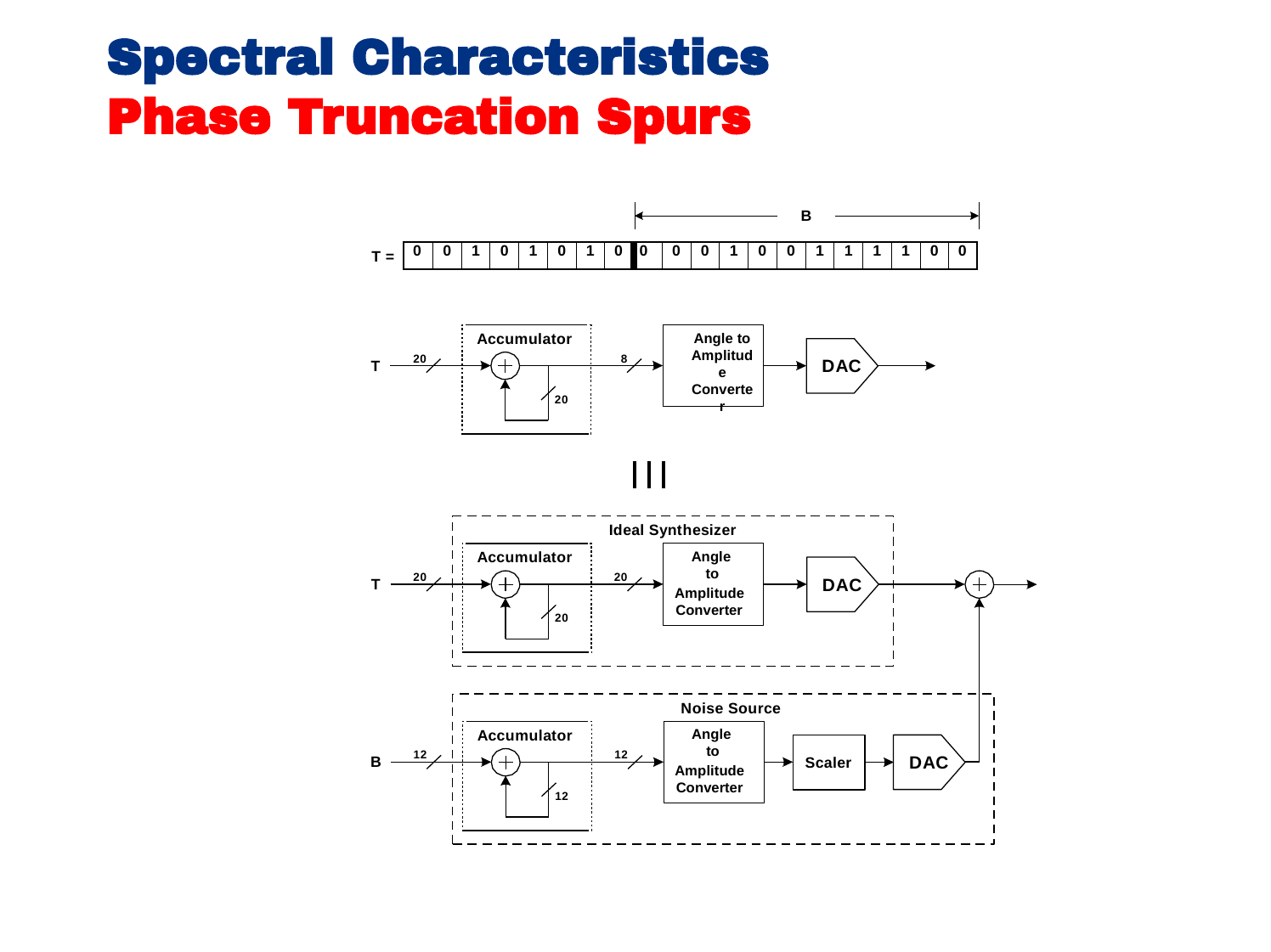

Spectral Characteristics Phase Truncation Spurs

B

| 0 | 0 | 1 | 0 | 1 | 0 | 1 | 0 | 0 | 0 | 0 | 1 | 0 | 0 | 1 | 1 | 1 | 1 | 0 | 0 |
| --- | --- | --- | --- | --- | --- | --- | --- | --- | --- | --- | --- | --- | --- | --- | --- | --- | --- | --- | --- |
T =

Accumulator
Angle to
Amplitude Converter

20

8

DAC

T

20

Ideal Synthesizer

Accumulator
Angle to

20
20

DAC

T

Amplitude Converter

20

Noise Source

Angle to

Accumulator

12
12

DAC

B
Scaler

Amplitude Converter

12